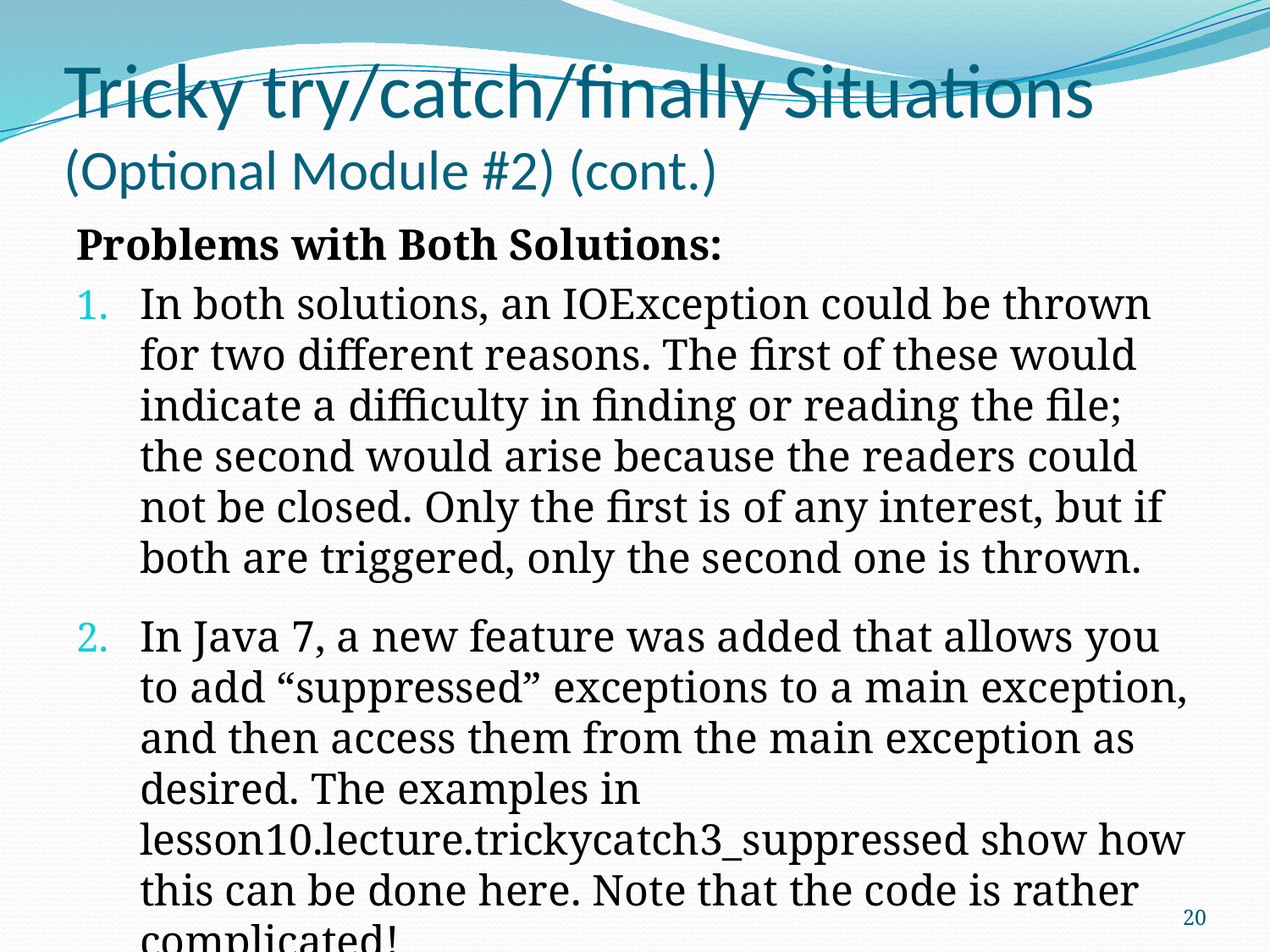

# Tricky try/catch/finally Situations (Optional Module #2) (cont.)
Problems with Both Solutions:
In both solutions, an IOException could be thrown for two different reasons. The first of these would indicate a difficulty in finding or reading the file; the second would arise because the readers could not be closed. Only the first is of any interest, but if both are triggered, only the second one is thrown.

In Java 7, a new feature was added that allows you to add “suppressed” exceptions to a main exception, and then access them from the main exception as desired. The examples in lesson10.lecture.trickycatch3_suppressed show how this can be done here. Note that the code is rather complicated!

20